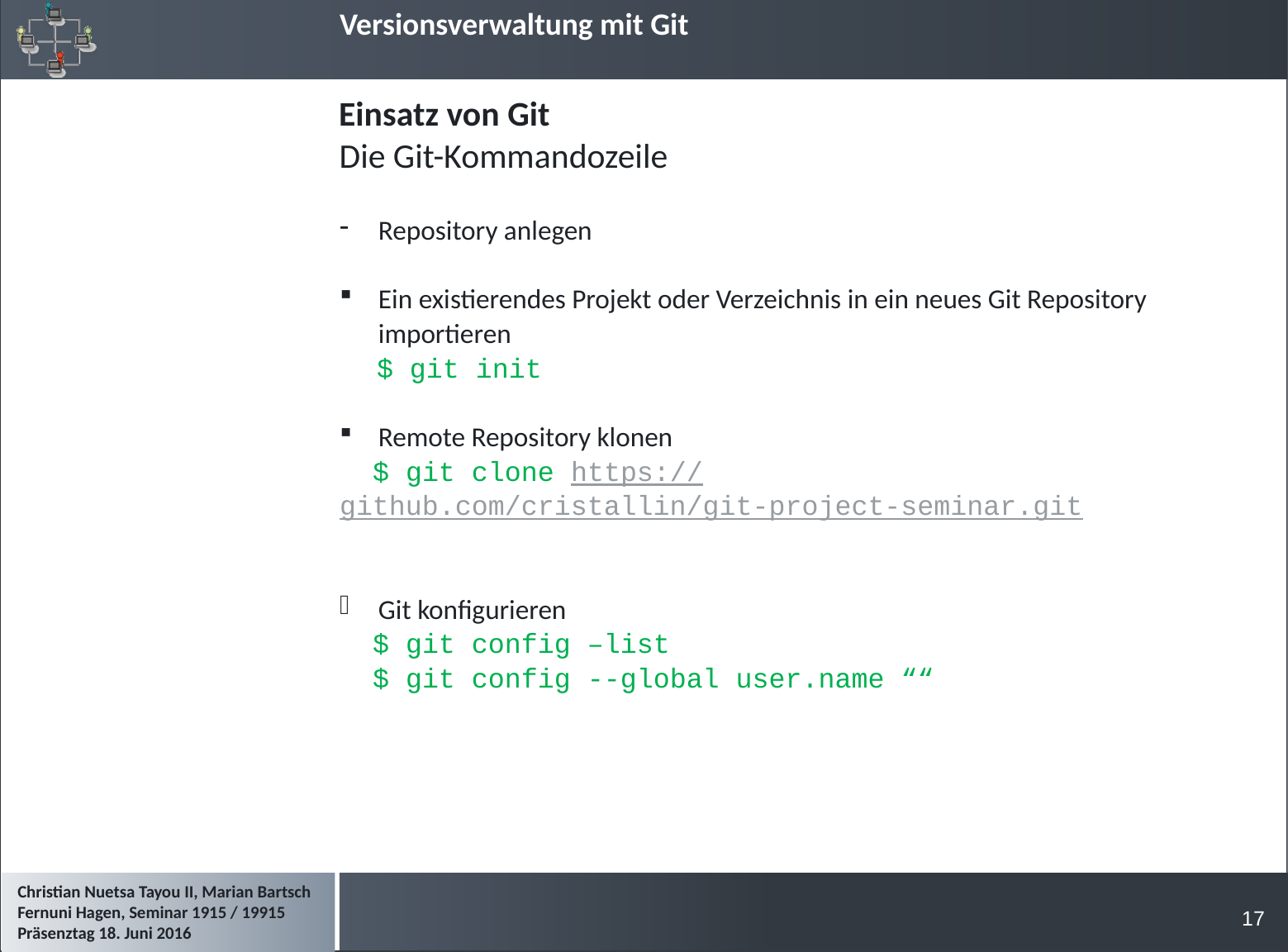

# Einsatz von Git
Die Git-Kommandozeile

Repository anlegen

Ein existierendes Projekt oder Verzeichnis in ein neues Git Repository importieren
      $ git init

Remote Repository klonen
  $ git clone https://github.com/cristallin/git-project-seminar.git

Git konfigurieren
  $ git config –list
  $ git config --global user.name ““

17